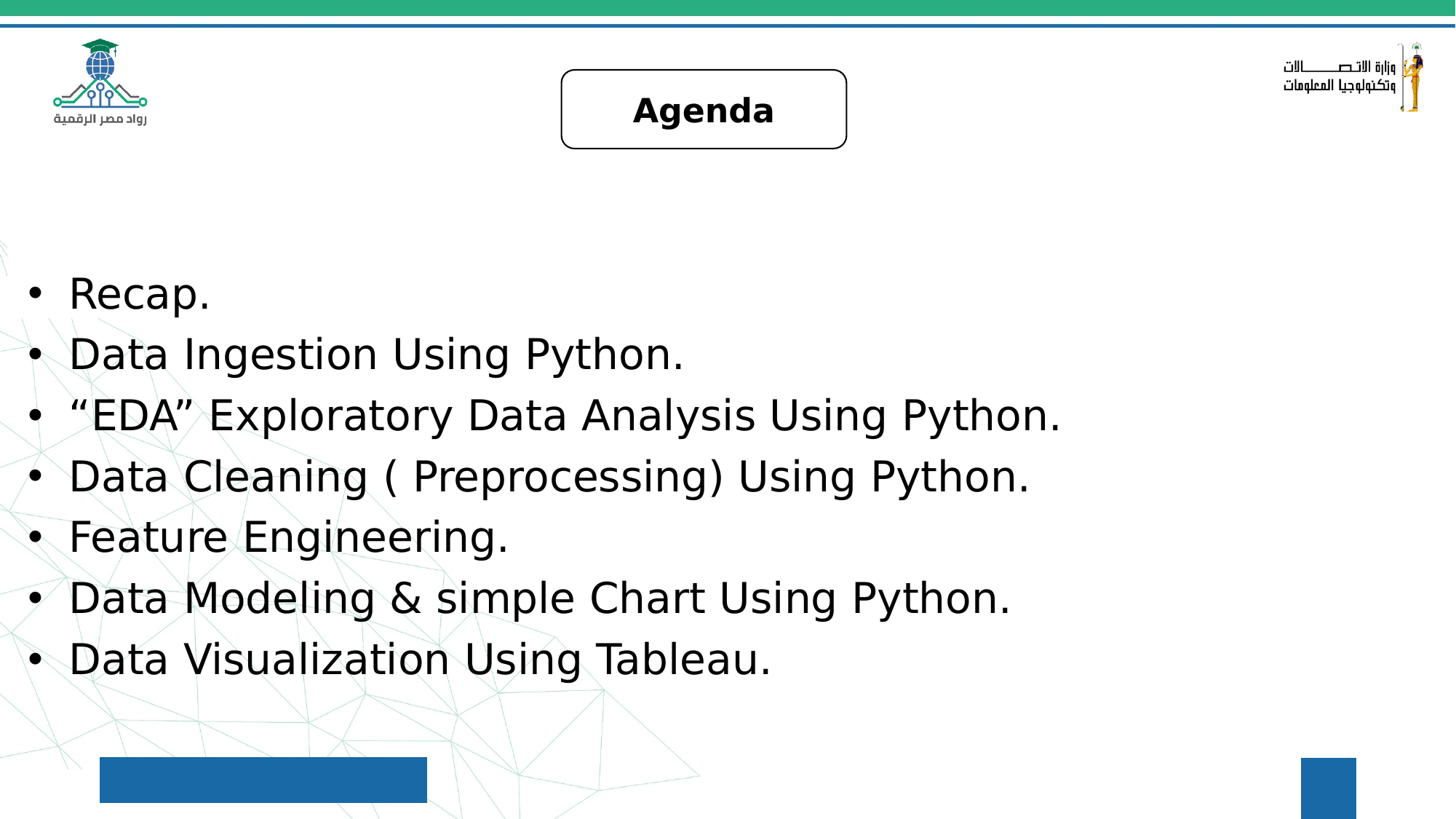

Agenda
Recap.
Data Ingestion Using Python.
“EDA” Exploratory Data Analysis Using Python.
Data Cleaning ( Preprocessing) Using Python.
Feature Engineering.
Data Modeling & simple Chart Using Python.
Data Visualization Using Tableau.